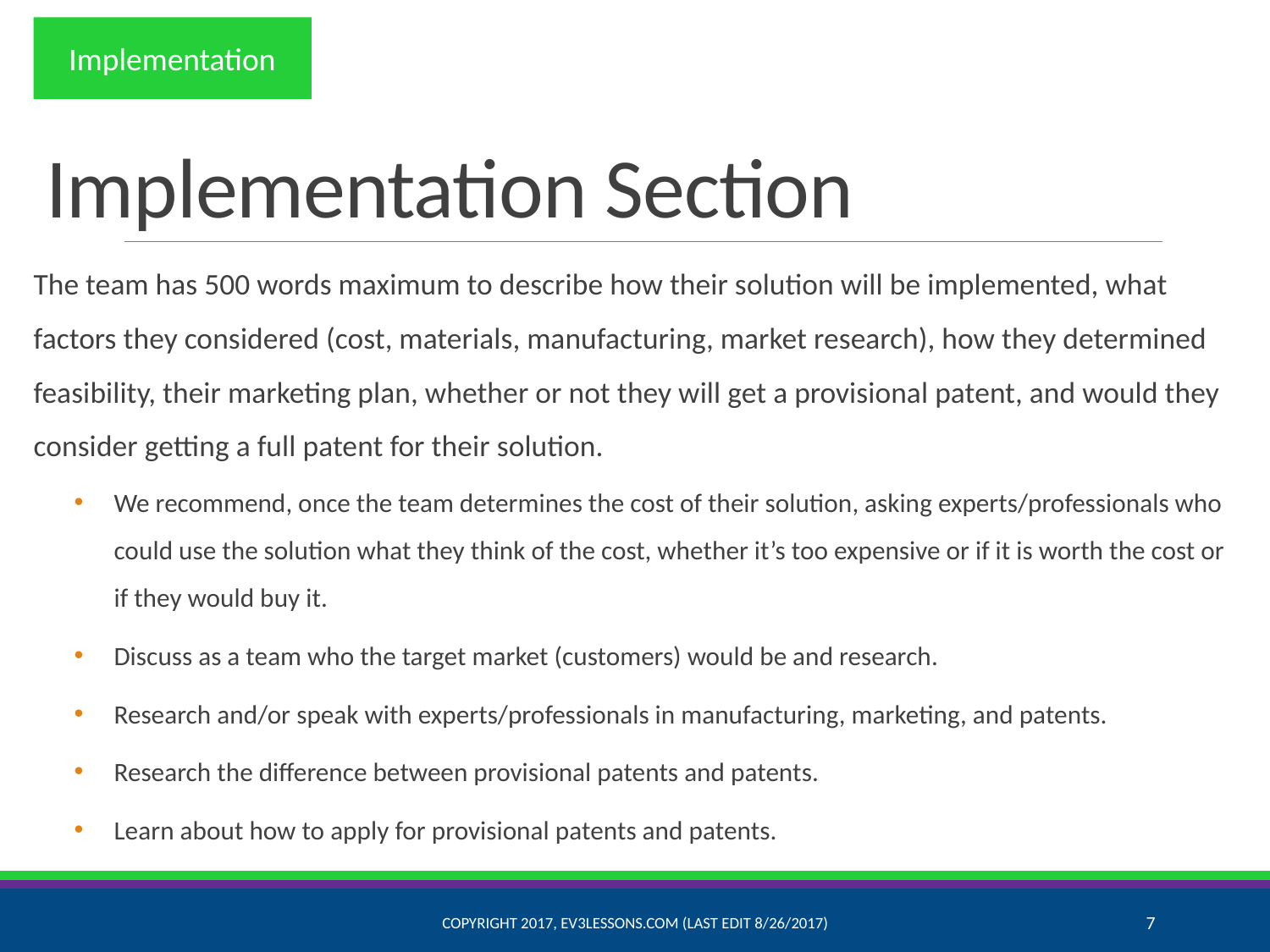

Implementation
# Implementation Section
The team has 500 words maximum to describe how their solution will be implemented, what factors they considered (cost, materials, manufacturing, market research), how they determined feasibility, their marketing plan, whether or not they will get a provisional patent, and would they consider getting a full patent for their solution.
We recommend, once the team determines the cost of their solution, asking experts/professionals who could use the solution what they think of the cost, whether it’s too expensive or if it is worth the cost or if they would buy it.
Discuss as a team who the target market (customers) would be and research.
Research and/or speak with experts/professionals in manufacturing, marketing, and patents.
Research the difference between provisional patents and patents.
Learn about how to apply for provisional patents and patents.

Copyright 2017, EV3Lessons.com (Last Edit 8/26/2017)
7